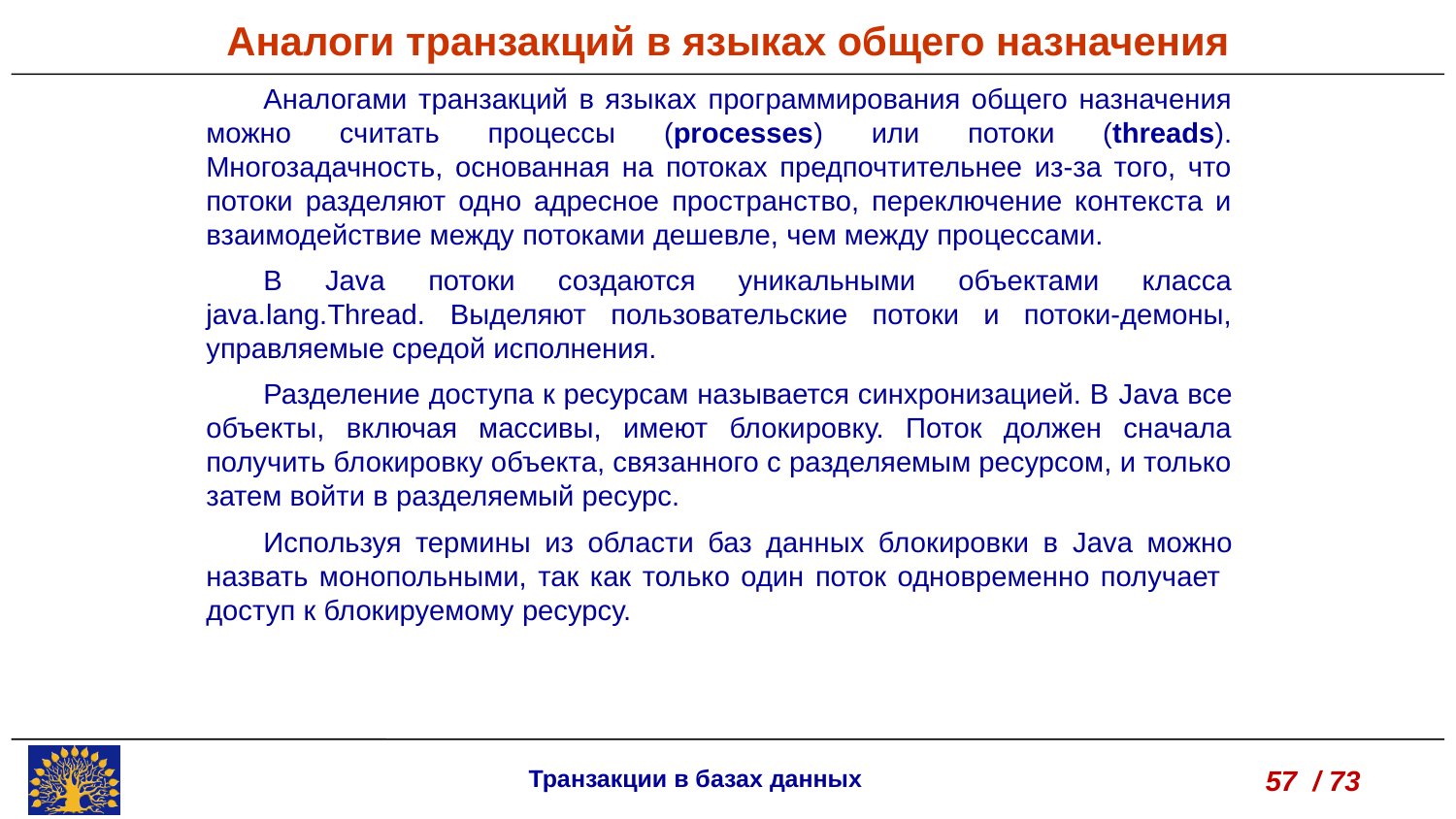

Аналоги транзакций в языках общего назначения
Аналогами транзакций в языках программирования общего назначения можно считать процессы (processes) или потоки (threads). Многозадачность, основанная на потоках предпочтительнее из-за того, что потоки разделяют одно адресное пространство, переключение контекста и взаимодействие между потоками дешевле, чем между процессами.
В Java потоки создаются уникальными объектами класса java.lang.Thread. Выделяют пользовательские потоки и потоки-демоны, управляемые средой исполнения.
Разделение доступа к ресурсам называется синхронизацией. В Java все объекты, включая массивы, имеют блокировку. Поток должен сначала получить блокировку объекта, связанного с разделяемым ресурсом, и только затем войти в разделяемый ресурс.
Используя термины из области баз данных блокировки в Java можно назвать монопольными, так как только один поток одновременно получает  доступ к блокируемому ресурсу.